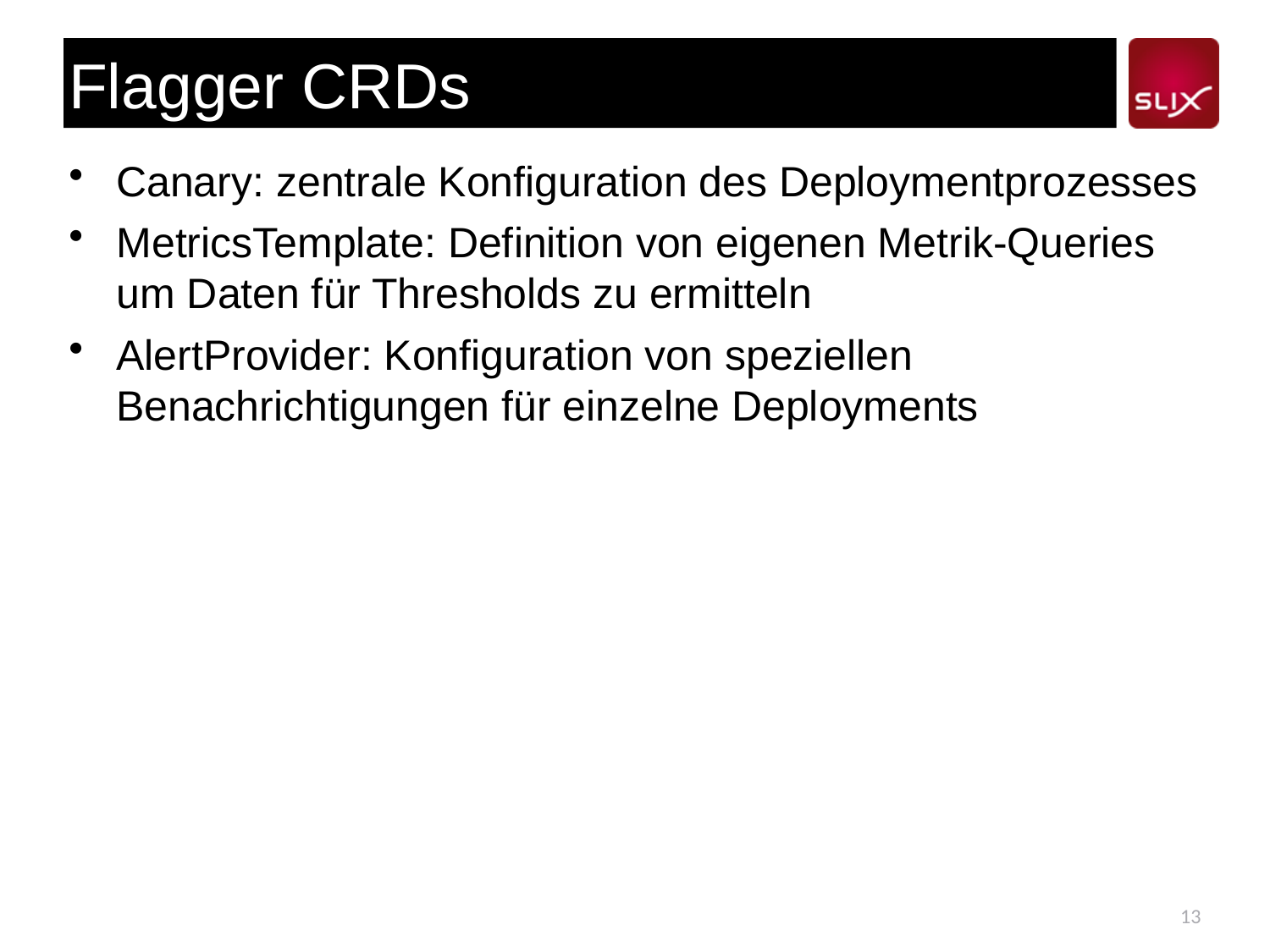

# Flagger CRDs
Canary: zentrale Konfiguration des Deploymentprozesses
MetricsTemplate: Definition von eigenen Metrik-Queries um Daten für Thresholds zu ermitteln
AlertProvider: Konfiguration von speziellen Benachrichtigungen für einzelne Deployments

13